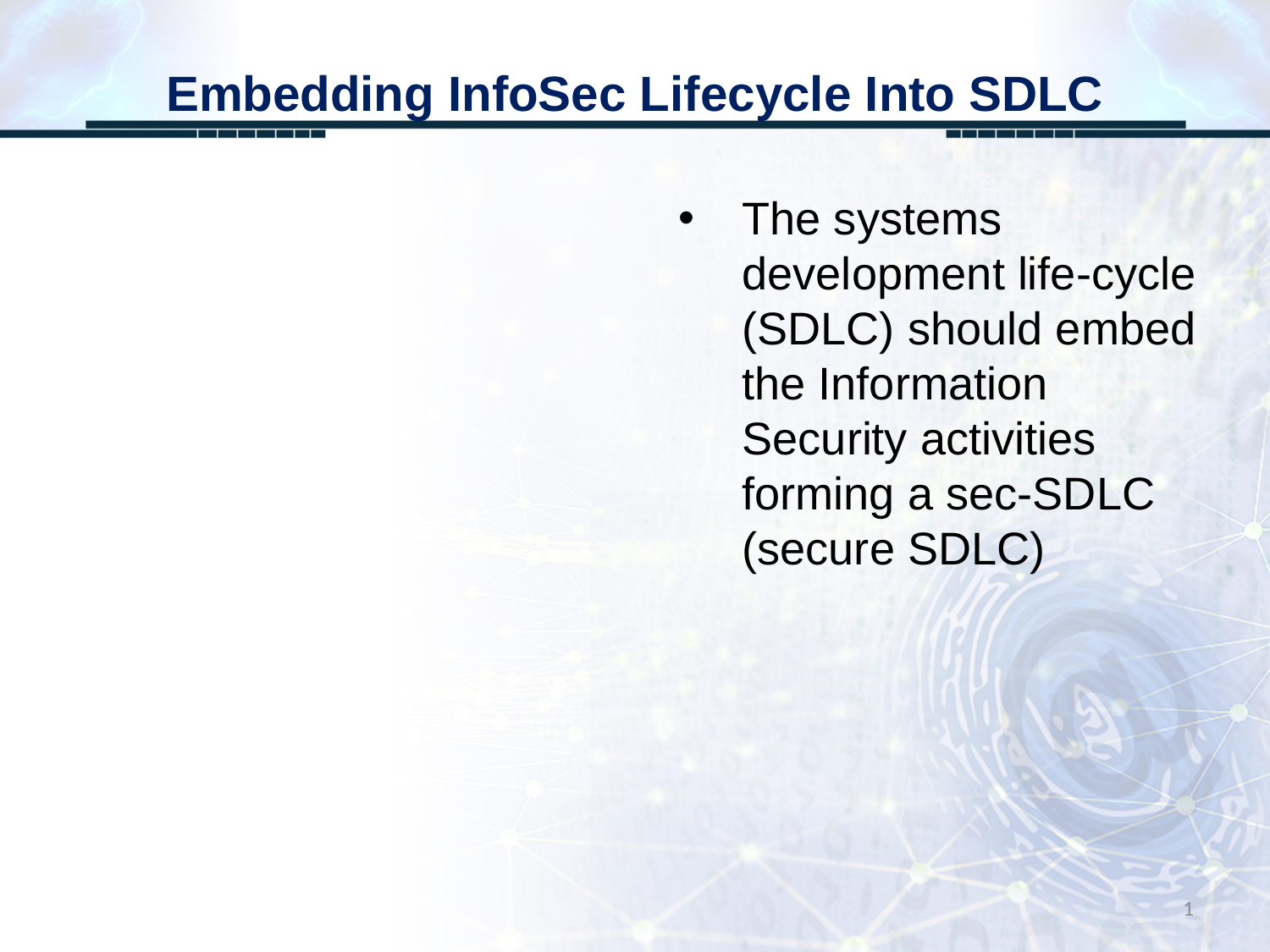

# Embedding InfoSec Lifecycle Into SDLC
The systems development life-cycle (SDLC) should embed the Information Security activities forming a sec-SDLC (secure SDLC)
1